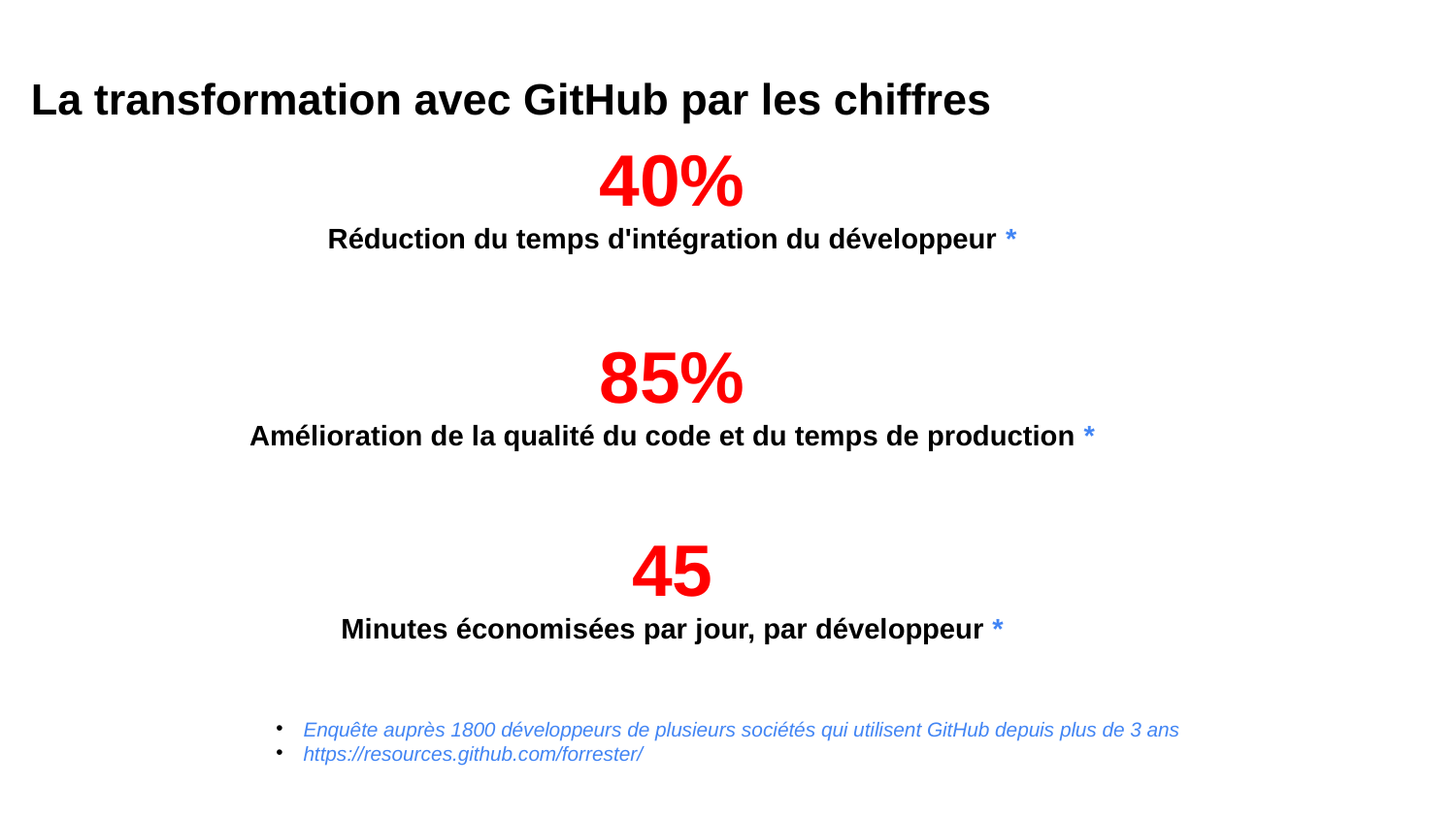

# La transformation avec GitHub par les chiffres
40%
Réduction du temps d'intégration du développeur *

85%
Amélioration de la qualité du code et du temps de production *

45
Minutes économisées par jour, par développeur *

Enquête auprès 1800 développeurs de plusieurs sociétés qui utilisent GitHub depuis plus de 3 ans
https://resources.github.com/forrester/